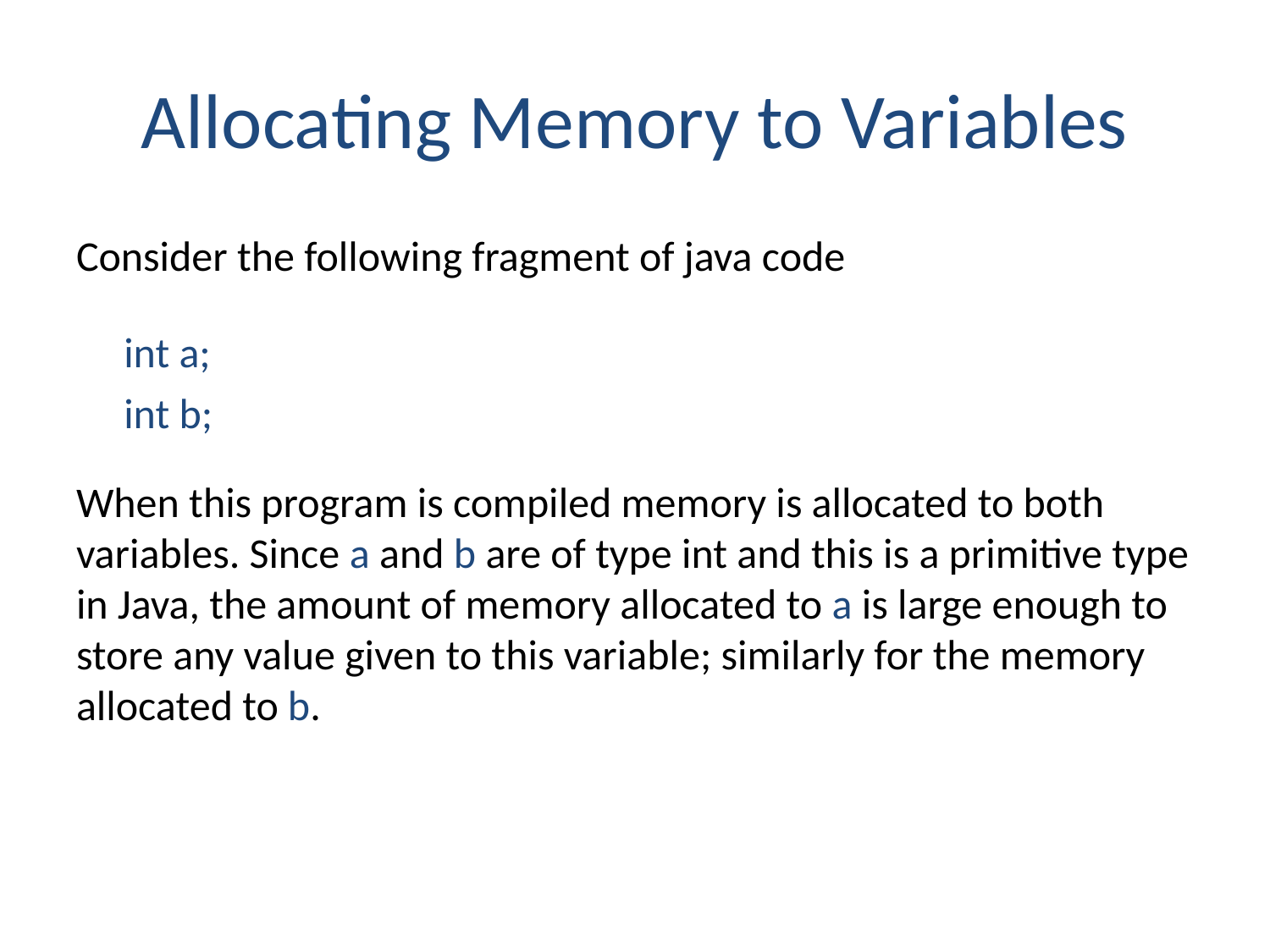

# Allocating Memory to Variables
Consider the following fragment of java code

	int a;
	int b;

When this program is compiled memory is allocated to both variables. Since a and b are of type int and this is a primitive type in Java, the amount of memory allocated to a is large enough to store any value given to this variable; similarly for the memory allocated to b.